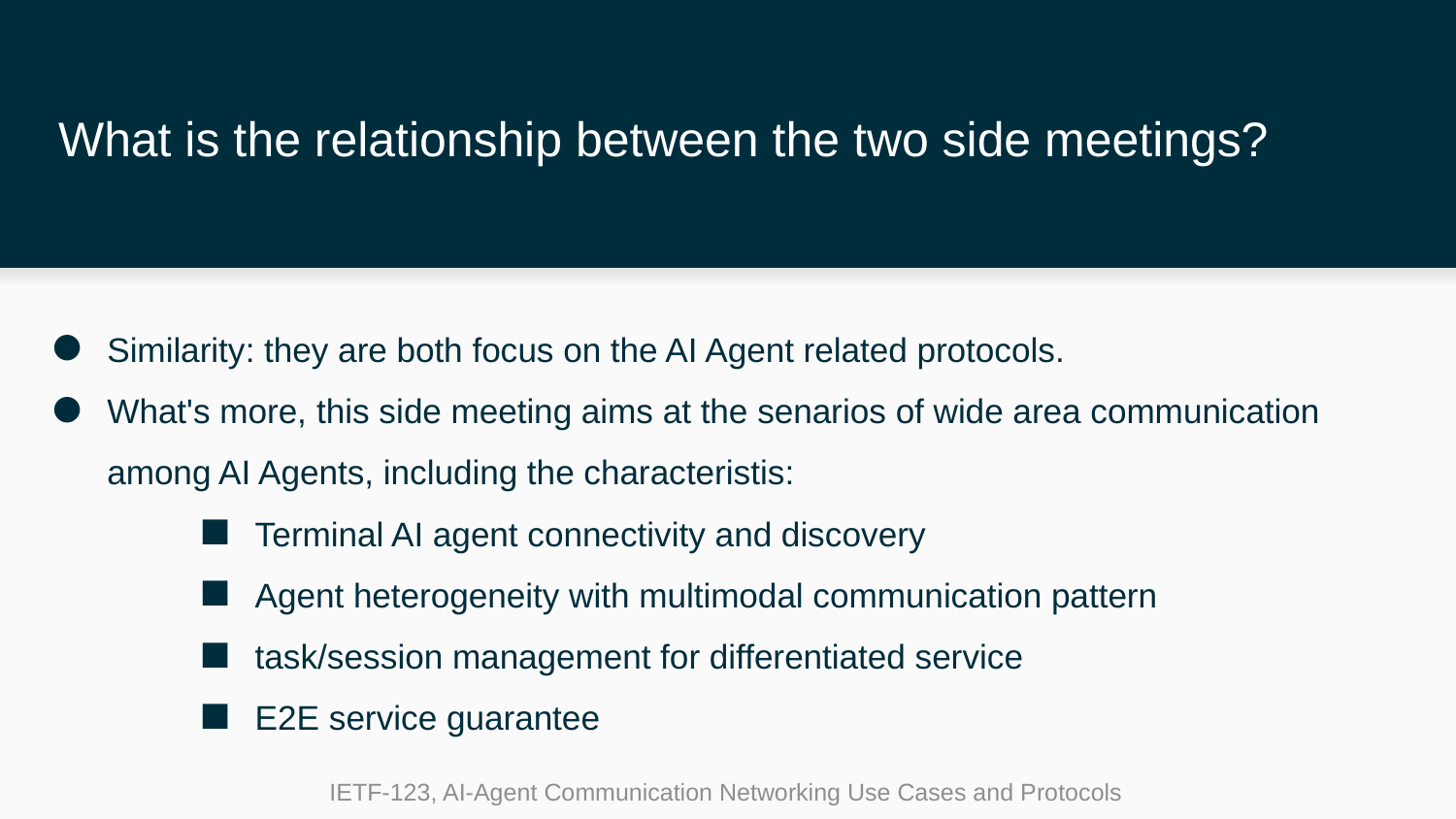

# What is the relationship between the two side meetings?
Similarity: they are both focus on the AI Agent related protocols.
What's more, this side meeting aims at the senarios of wide area communication among AI Agents, including the characteristis:
Terminal AI agent connectivity and discovery
Agent heterogeneity with multimodal communication pattern
task/session management for differentiated service
E2E service guarantee

10
IETF-123, AI-Agent Communication Networking Use Cases and Protocols